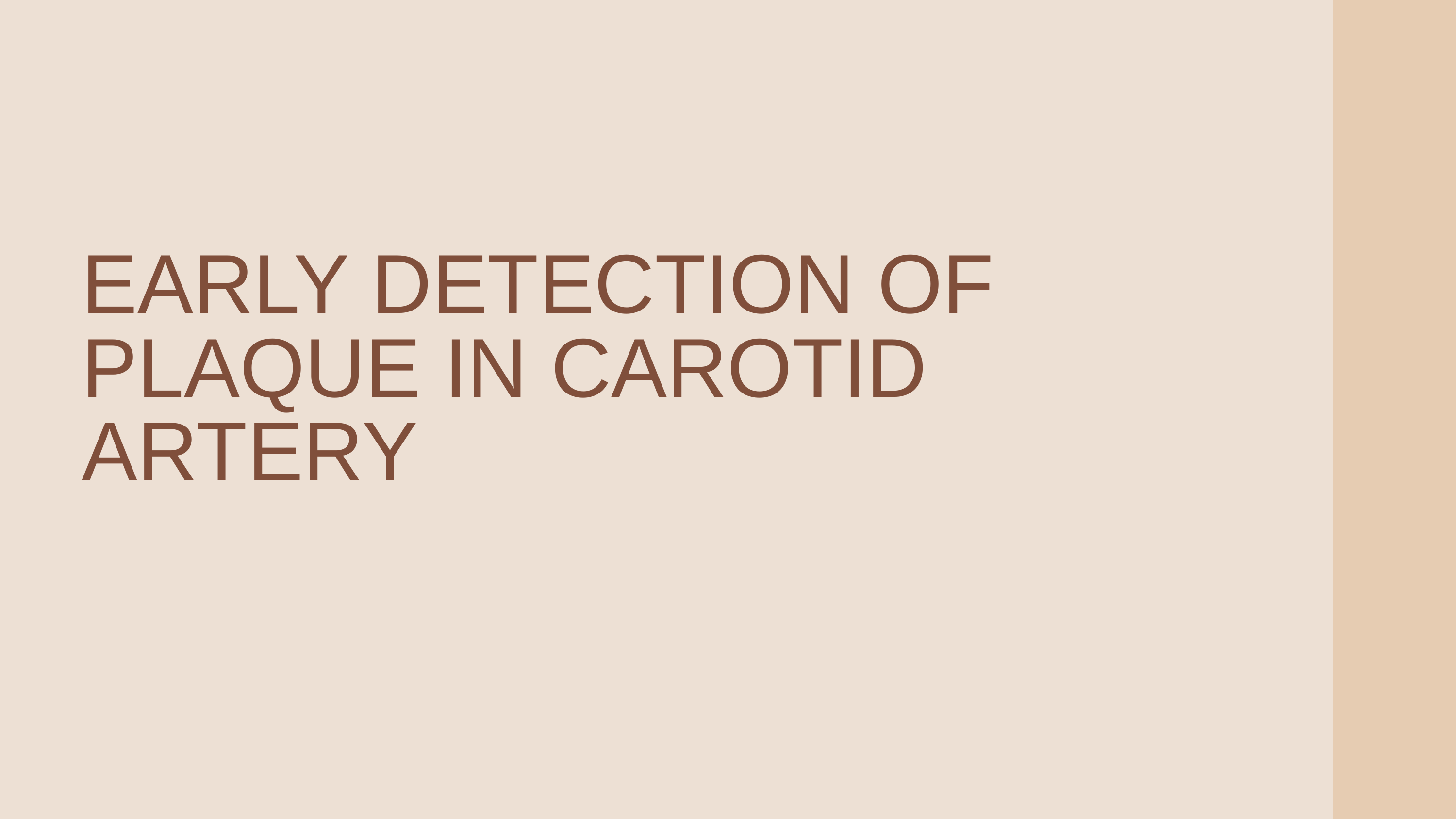

EARLY DETECTION OF PLAQUE IN CAROTID ARTERY